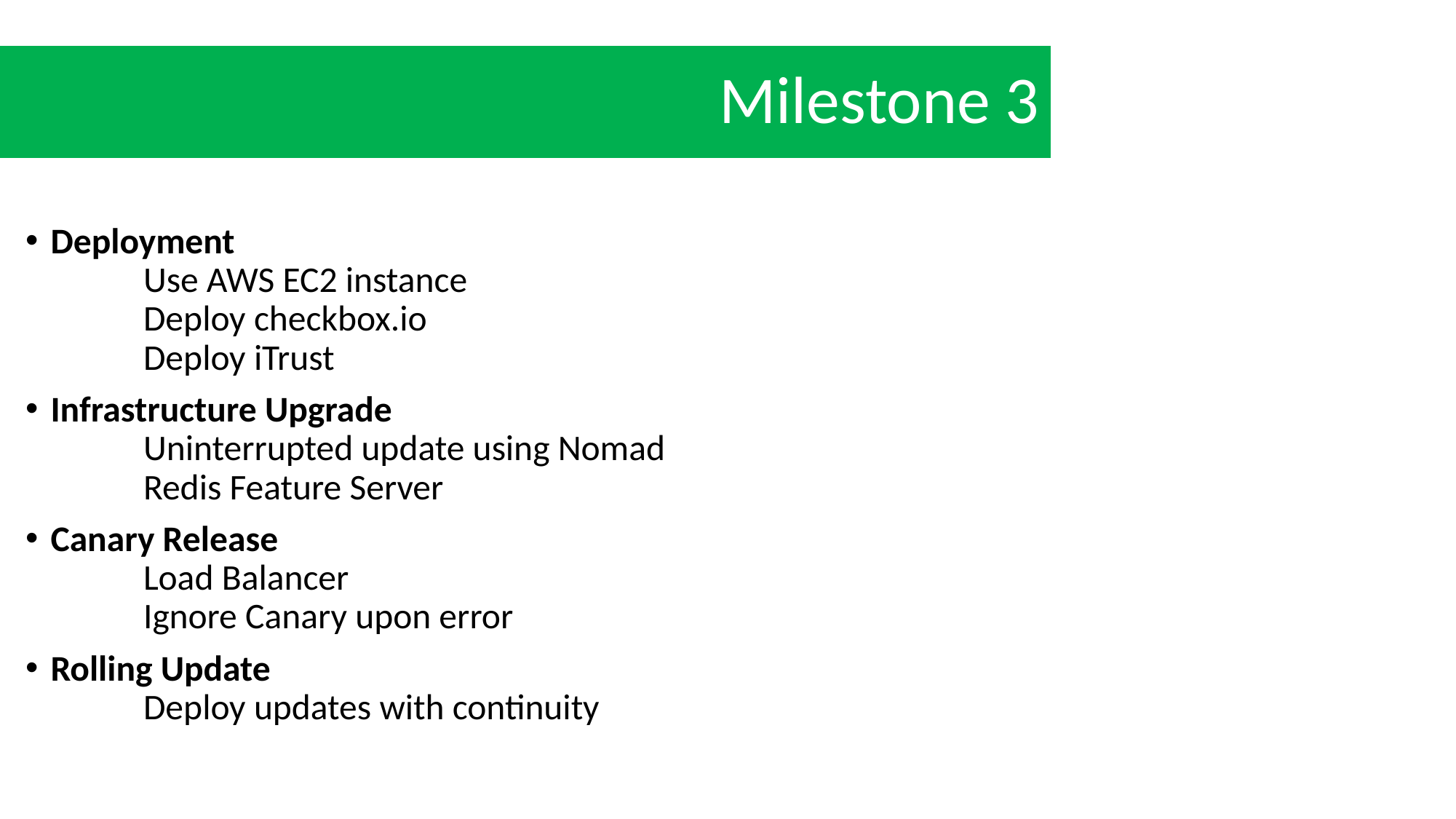

Milestone 3
Deployment
	Use AWS EC2 instance
	Deploy checkbox.io
	Deploy iTrust
Infrastructure Upgrade
	Uninterrupted update using Nomad
	Redis Feature Server
Canary Release
	Load Balancer
	Ignore Canary upon error
Rolling Update
	Deploy updates with continuity